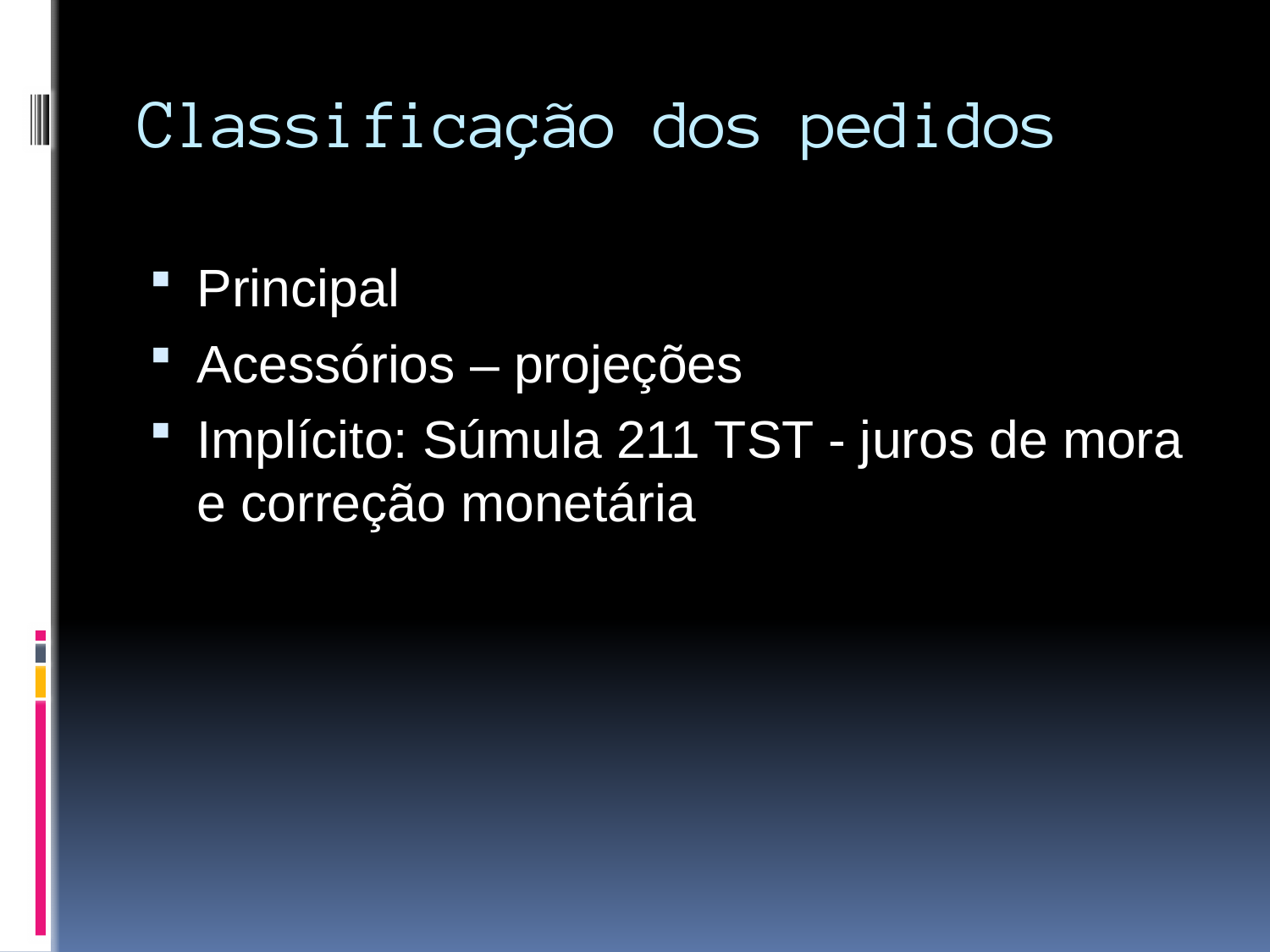

# Classificação dos pedidos
Principal
Acessórios – projeções
Implícito: Súmula 211 TST - juros de mora e correção monetária